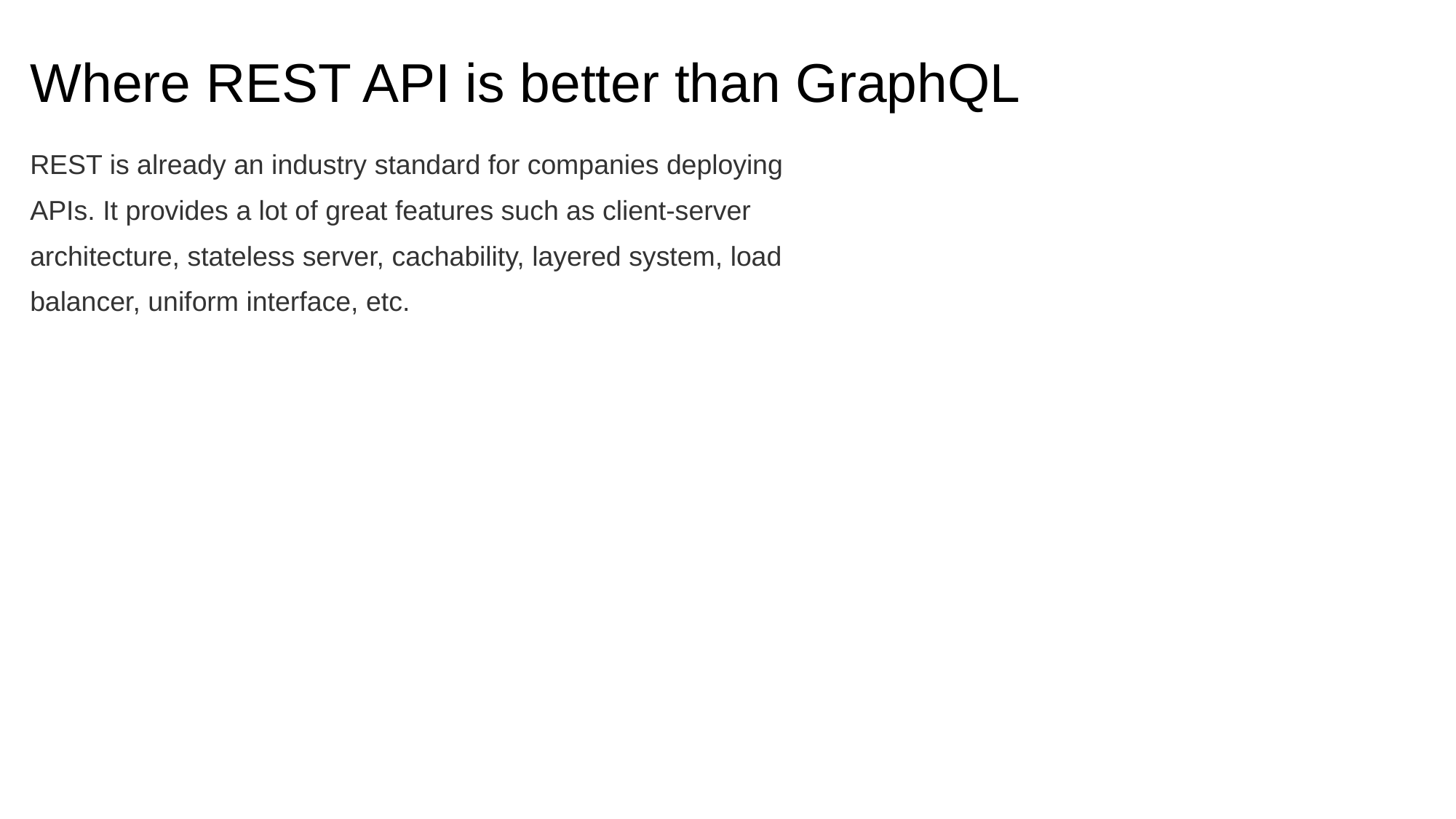

# Where REST API is better than GraphQL
REST is already an industry standard for companies deploying APIs. It provides a lot of great features such as client-server architecture, stateless server, cachability, layered system, load balancer, uniform interface, etc.